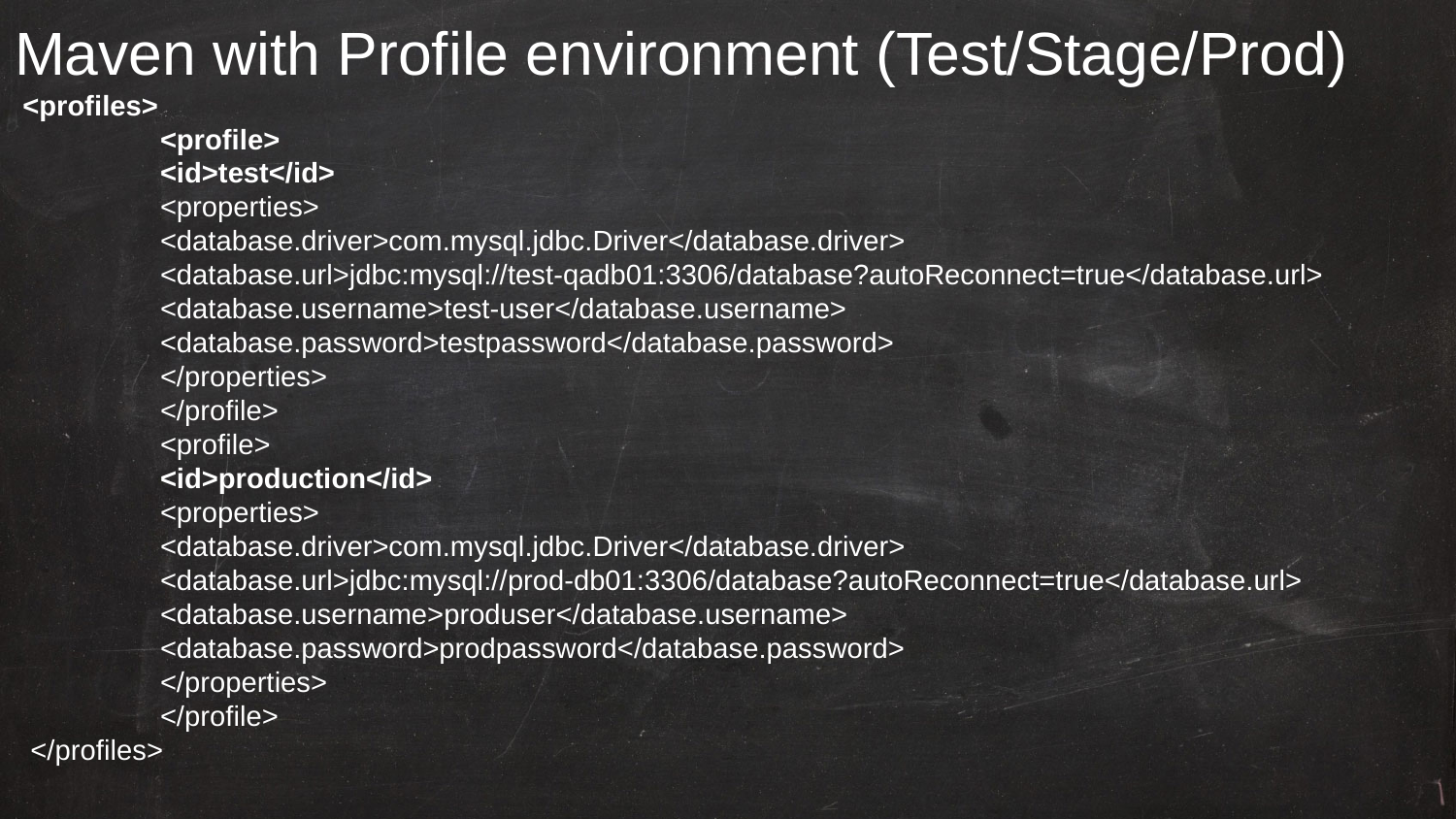

# Maven with Profile environment (Test/Stage/Prod)
 <profiles>
	<profile>
  	<id>test</id>
  	<properties>
    	<database.driver>com.mysql.jdbc.Driver</database.driver>
    	<database.url>jdbc:mysql://test-qadb01:3306/database?autoReconnect=true</database.url>
    	<database.username>test-user</database.username>
    	<database.password>testpassword</database.password>
  	</properties>
	</profile>
	<profile>
  	<id>production</id>
  	<properties>
    	<database.driver>com.mysql.jdbc.Driver</database.driver>
    	<database.url>jdbc:mysql://prod-db01:3306/database?autoReconnect=true</database.url>
    	<database.username>produser</database.username>
    	<database.password>prodpassword</database.password>
  	</properties>
	</profile>
  </profiles>